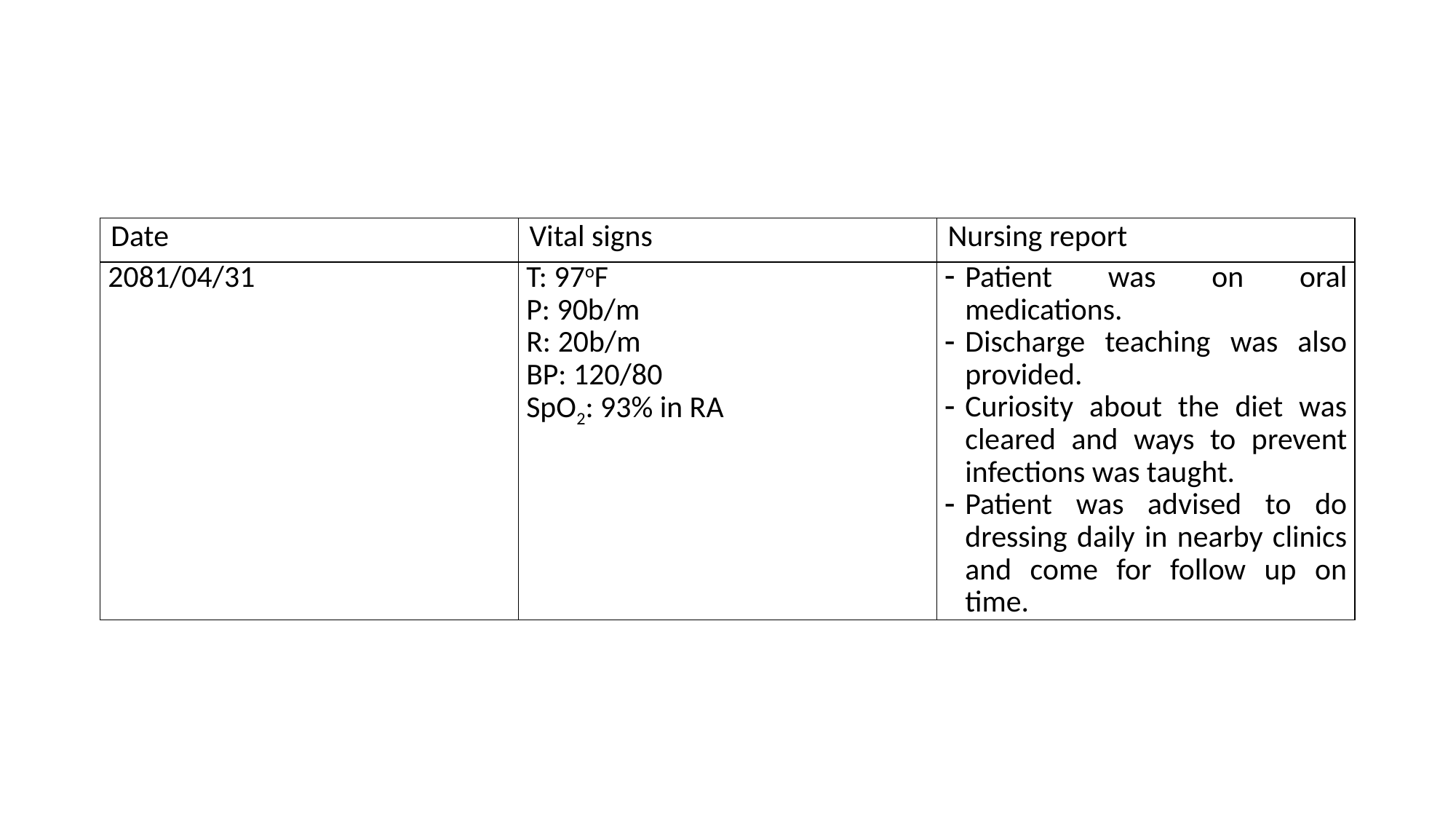

#
| Date | Vital signs | Nursing report |
| --- | --- | --- |
| 2081/04/31 | T: 97oF P: 90b/m R: 20b/m BP: 120/80 SpO2: 93% in RA | Patient was on oral medications. Discharge teaching was also provided. Curiosity about the diet was cleared and ways to prevent infections was taught. Patient was advised to do dressing daily in nearby clinics and come for follow up on time. |